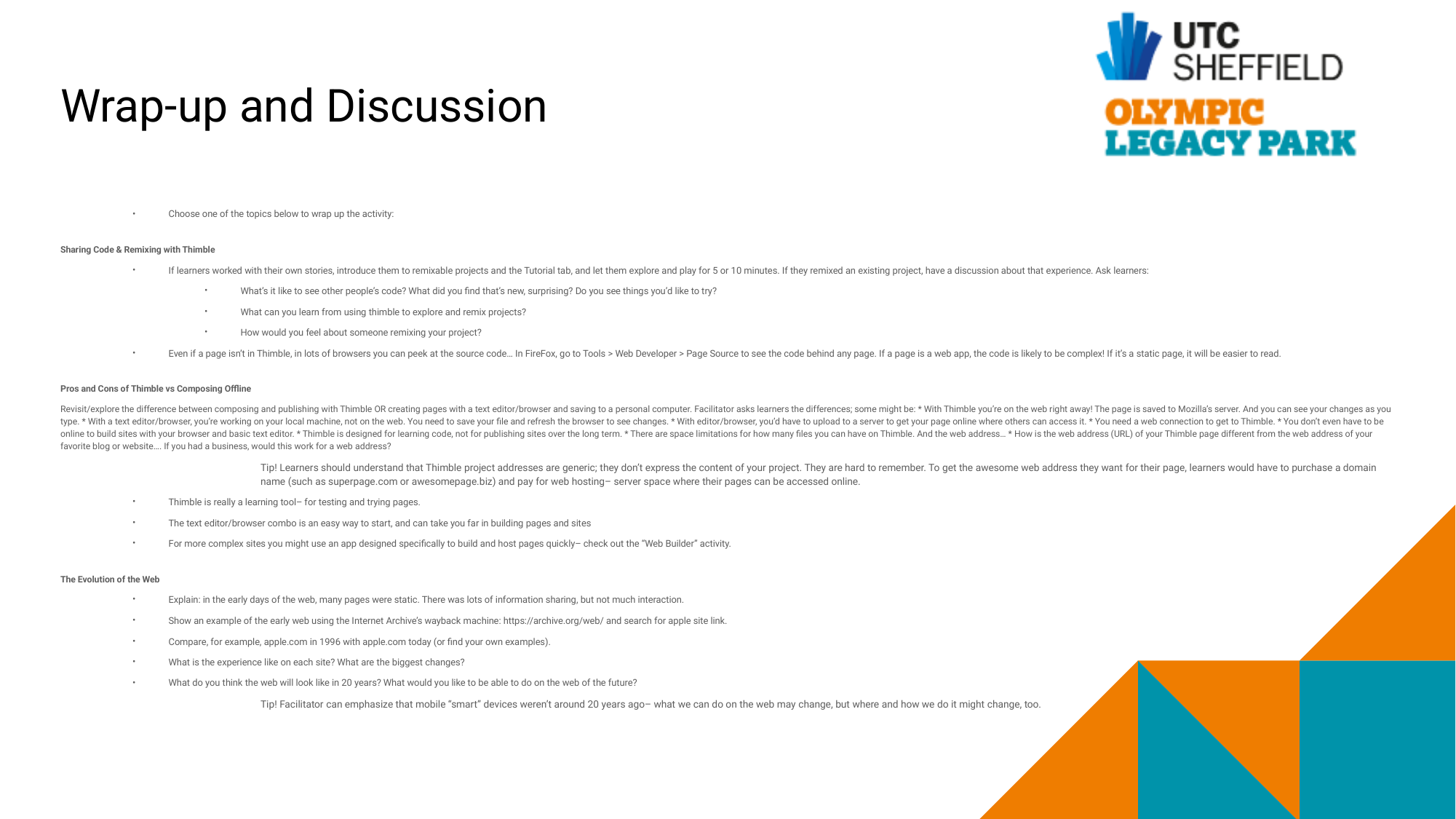

# Wrap-up and Discussion
Choose one of the topics below to wrap up the activity:
Sharing Code & Remixing with Thimble
If learners worked with their own stories, introduce them to remixable projects and the Tutorial tab, and let them explore and play for 5 or 10 minutes. If they remixed an existing project, have a discussion about that experience. Ask learners:
What’s it like to see other people’s code? What did you find that’s new, surprising? Do you see things you’d like to try?
What can you learn from using thimble to explore and remix projects?
How would you feel about someone remixing your project?
Even if a page isn’t in Thimble, in lots of browsers you can peek at the source code… In FireFox, go to Tools > Web Developer > Page Source to see the code behind any page. If a page is a web app, the code is likely to be complex! If it’s a static page, it will be easier to read.
Pros and Cons of Thimble vs Composing Offline
Revisit/explore the difference between composing and publishing with Thimble OR creating pages with a text editor/browser and saving to a personal computer. Facilitator asks learners the differences; some might be: * With Thimble you’re on the web right away! The page is saved to Mozilla’s server. And you can see your changes as you type. * With a text editor/browser, you’re working on your local machine, not on the web. You need to save your file and refresh the browser to see changes. * With editor/browser, you’d have to upload to a server to get your page online where others can access it. * You need a web connection to get to Thimble. * You don’t even have to be online to build sites with your browser and basic text editor. * Thimble is designed for learning code, not for publishing sites over the long term. * There are space limitations for how many files you can have on Thimble. And the web address… * How is the web address (URL) of your Thimble page different from the web address of your favorite blog or website…. If you had a business, would this work for a web address?
Tip! Learners should understand that Thimble project addresses are generic; they don’t express the content of your project. They are hard to remember. To get the awesome web address they want for their page, learners would have to purchase a domain name (such as superpage.com or awesomepage.biz) and pay for web hosting– server space where their pages can be accessed online.
Thimble is really a learning tool– for testing and trying pages.
The text editor/browser combo is an easy way to start, and can take you far in building pages and sites
For more complex sites you might use an app designed specifically to build and host pages quickly– check out the “Web Builder” activity.
The Evolution of the Web
Explain: in the early days of the web, many pages were static. There was lots of information sharing, but not much interaction.
Show an example of the early web using the Internet Archive’s wayback machine: https://archive.org/web/ and search for apple site link.
Compare, for example, apple.com in 1996 with apple.com today (or find your own examples).
What is the experience like on each site? What are the biggest changes?
What do you think the web will look like in 20 years? What would you like to be able to do on the web of the future?
Tip! Facilitator can emphasize that mobile “smart” devices weren’t around 20 years ago– what we can do on the web may change, but where and how we do it might change, too.